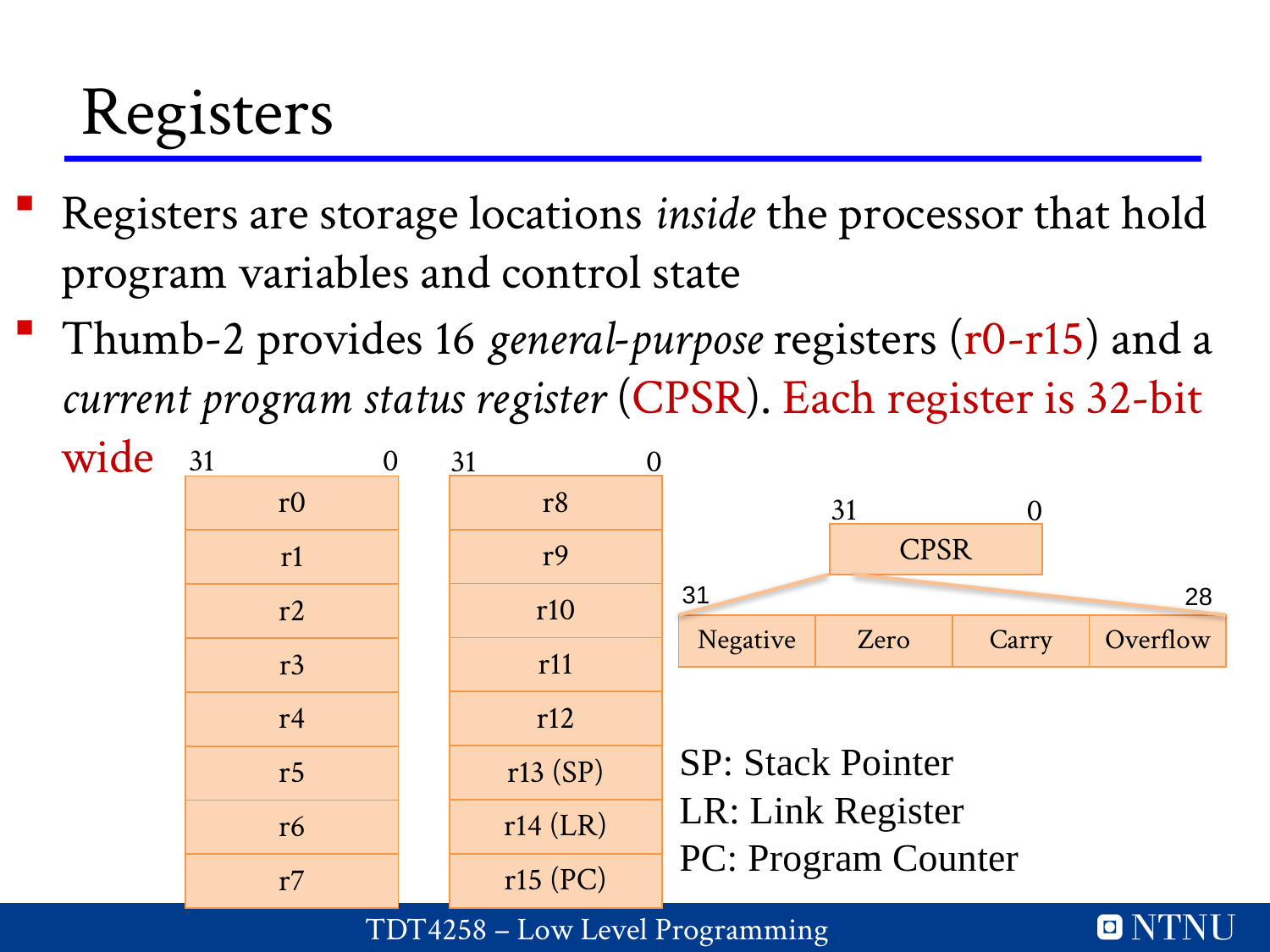

Registers
Registers are storage locations inside the processor that hold program variables and control state
Thumb-2 provides 16 general-purpose registers (r0-r15) and a current program status register (CPSR). Each register is 32-bit wide

31
0
31
0
| r8 |
| --- |
| r9 |
| r10 |
| r11 |
| r12 |
| r13 (SP) |
| r14 (LR) |
| r15 (PC) |
| r0 |
| --- |
| r1 |
| r2 |
| r3 |
| r4 |
| r5 |
| r6 |
| r7 |
31
0
| CPSR |
| --- |
31
28
| Negative | Zero | Carry | Overflow |
| --- | --- | --- | --- |
SP: Stack Pointer
LR: Link Register
PC: Program Counter